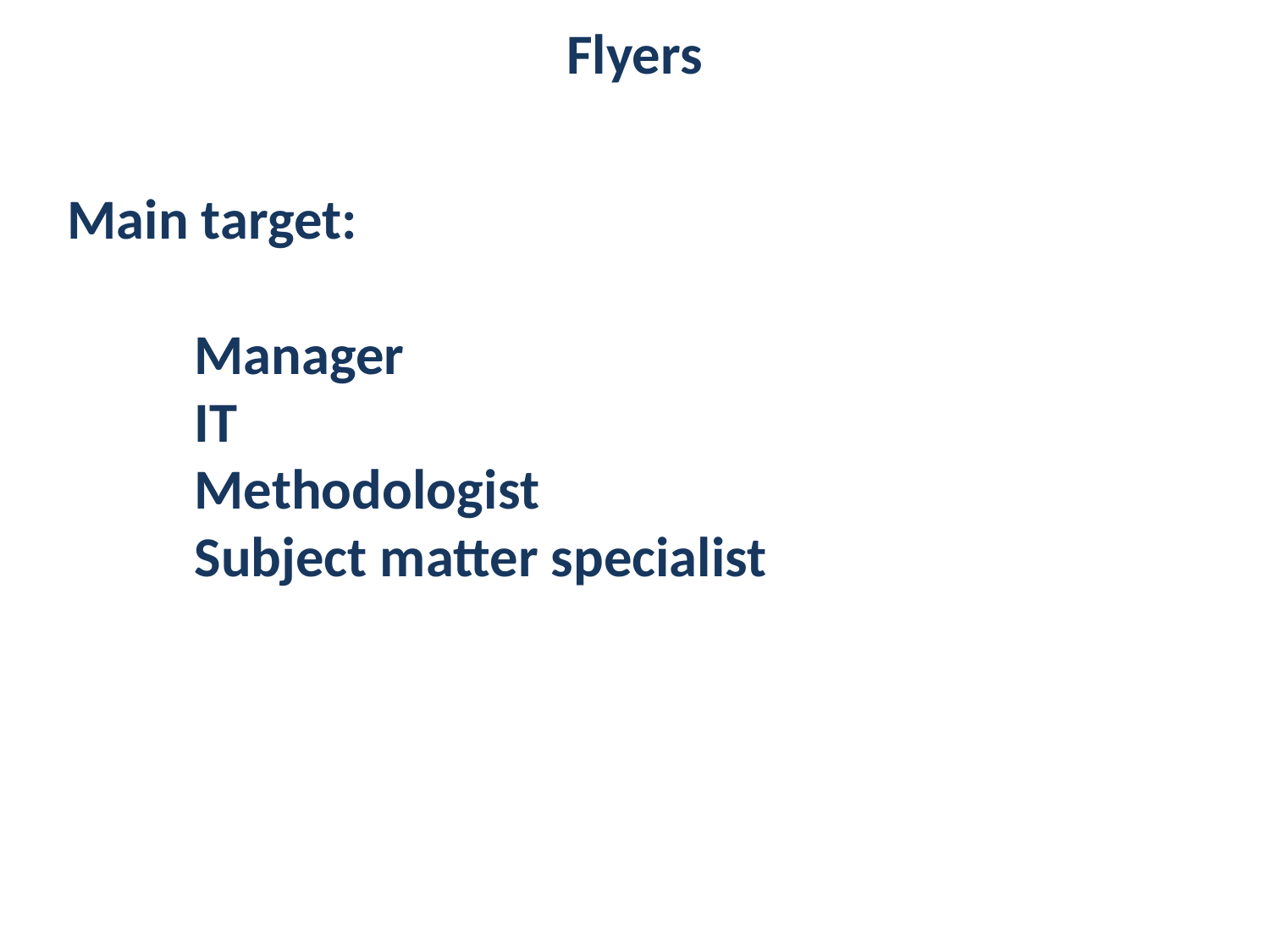

Flyers

Main target:

	Manager
	IT
	Methodologist
	Subject matter specialist